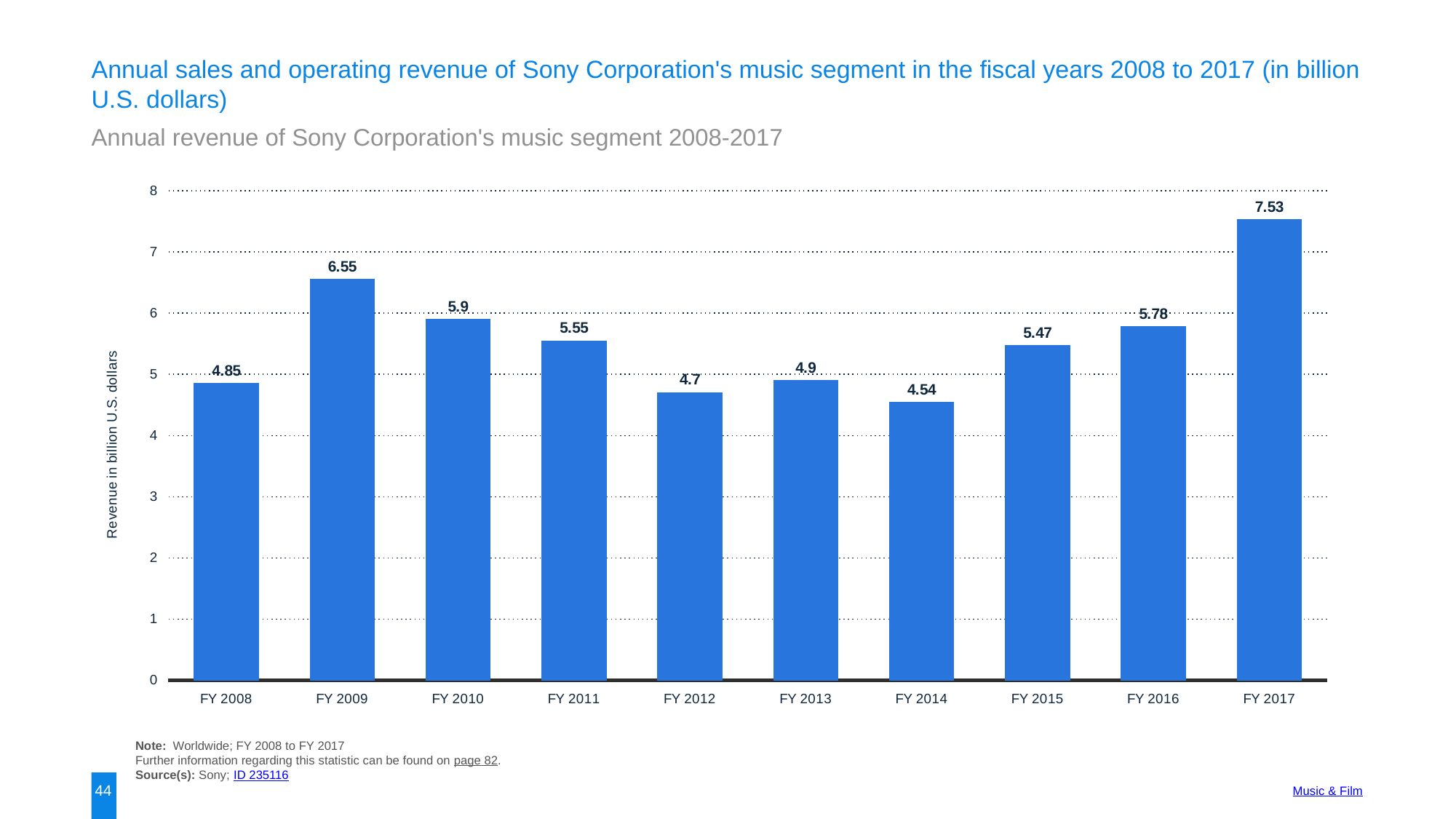

Annual sales and operating revenue of Sony Corporation's music segment in the fiscal years 2008 to 2017 (in billion U.S. dollars)
Annual revenue of Sony Corporation's music segment 2008-2017

### Chart:

| Category | data |
|---|---|
| FY 2008 | 4.85 |
| FY 2009 | 6.55 |
| FY 2010 | 5.9 |
| FY 2011 | 5.55 |
| FY 2012 | 4.7 |
| FY 2013 | 4.9 |
| FY 2014 | 4.54 |
| FY 2015 | 5.47 |
| FY 2016 | 5.78 |
| FY 2017 | 7.53 |
Note:  Worldwide; FY 2008 to FY 2017
Further information regarding this statistic can be found on page 82.
Source(s): Sony; ID 235116

44
Music & Film